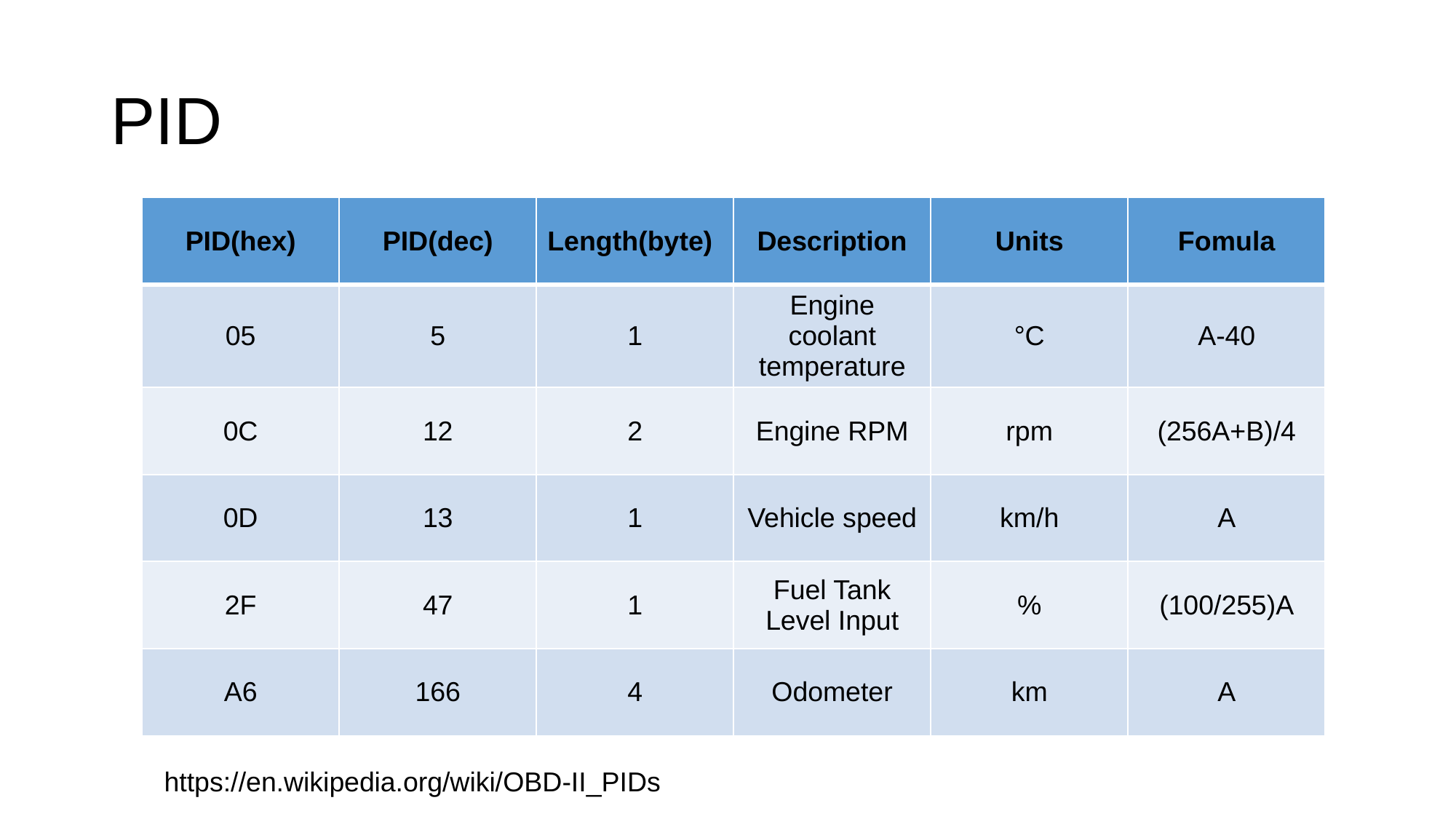

# PID
| PID(hex) | PID(dec) | Length(byte) | Description | Units | Fomula |
| --- | --- | --- | --- | --- | --- |
| 05 | 5 | 1 | Engine coolant temperature | °C | A-40 |
| 0C | 12 | 2 | Engine RPM | rpm | (256A+B)/4 |
| 0D | 13 | 1 | Vehicle speed | km/h | A |
| 2F | 47 | 1 | Fuel Tank Level Input | % | (100/255)A |
| A6 | 166 | 4 | Odometer | km | A |
https://en.wikipedia.org/wiki/OBD-II_PIDs